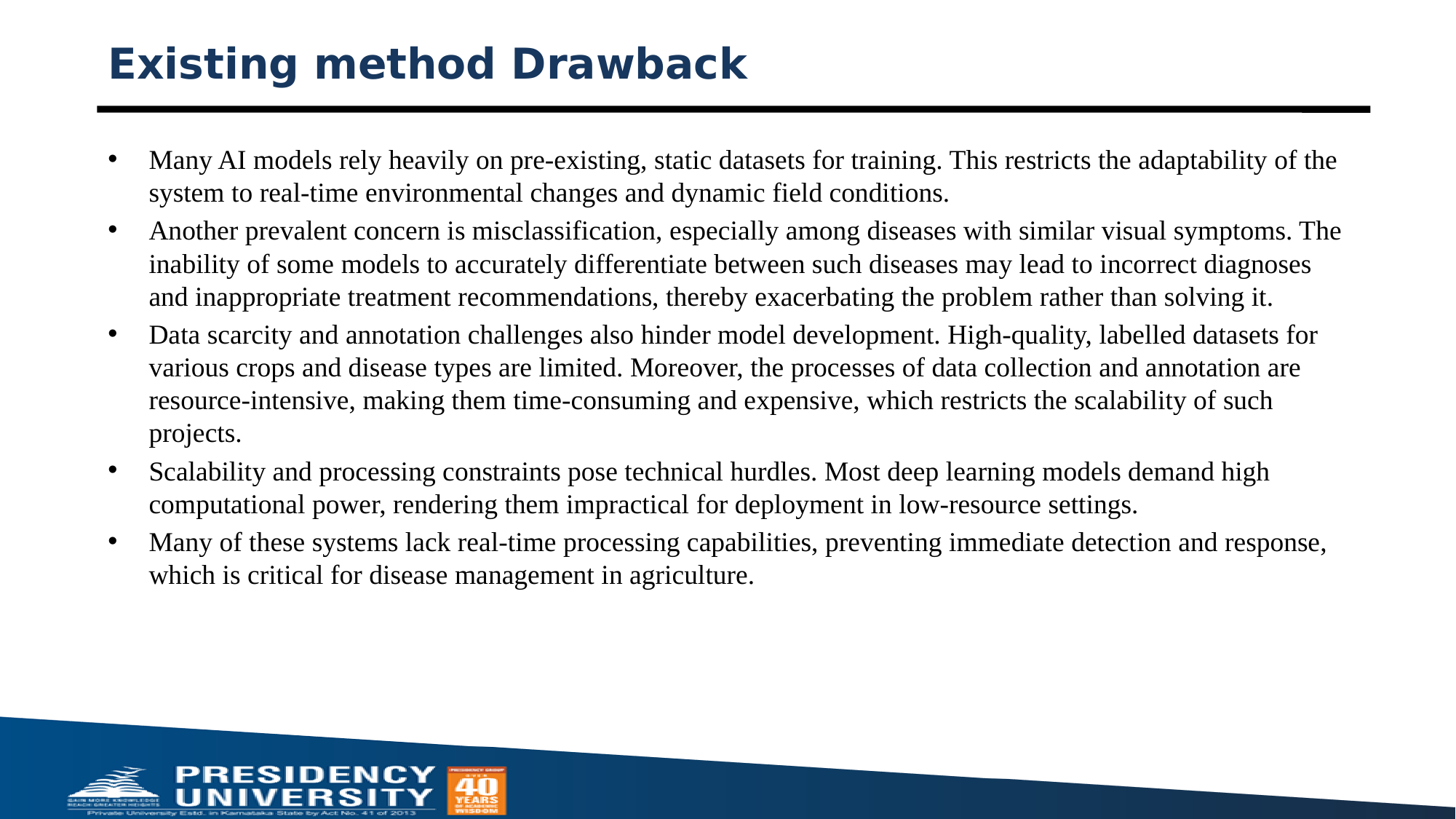

# Existing method Drawback
Many AI models rely heavily on pre-existing, static datasets for training. This restricts the adaptability of the system to real-time environmental changes and dynamic field conditions.
Another prevalent concern is misclassification, especially among diseases with similar visual symptoms. The inability of some models to accurately differentiate between such diseases may lead to incorrect diagnoses and inappropriate treatment recommendations, thereby exacerbating the problem rather than solving it.
Data scarcity and annotation challenges also hinder model development. High-quality, labelled datasets for various crops and disease types are limited. Moreover, the processes of data collection and annotation are resource-intensive, making them time-consuming and expensive, which restricts the scalability of such projects.
Scalability and processing constraints pose technical hurdles. Most deep learning models demand high computational power, rendering them impractical for deployment in low-resource settings.
Many of these systems lack real-time processing capabilities, preventing immediate detection and response, which is critical for disease management in agriculture.